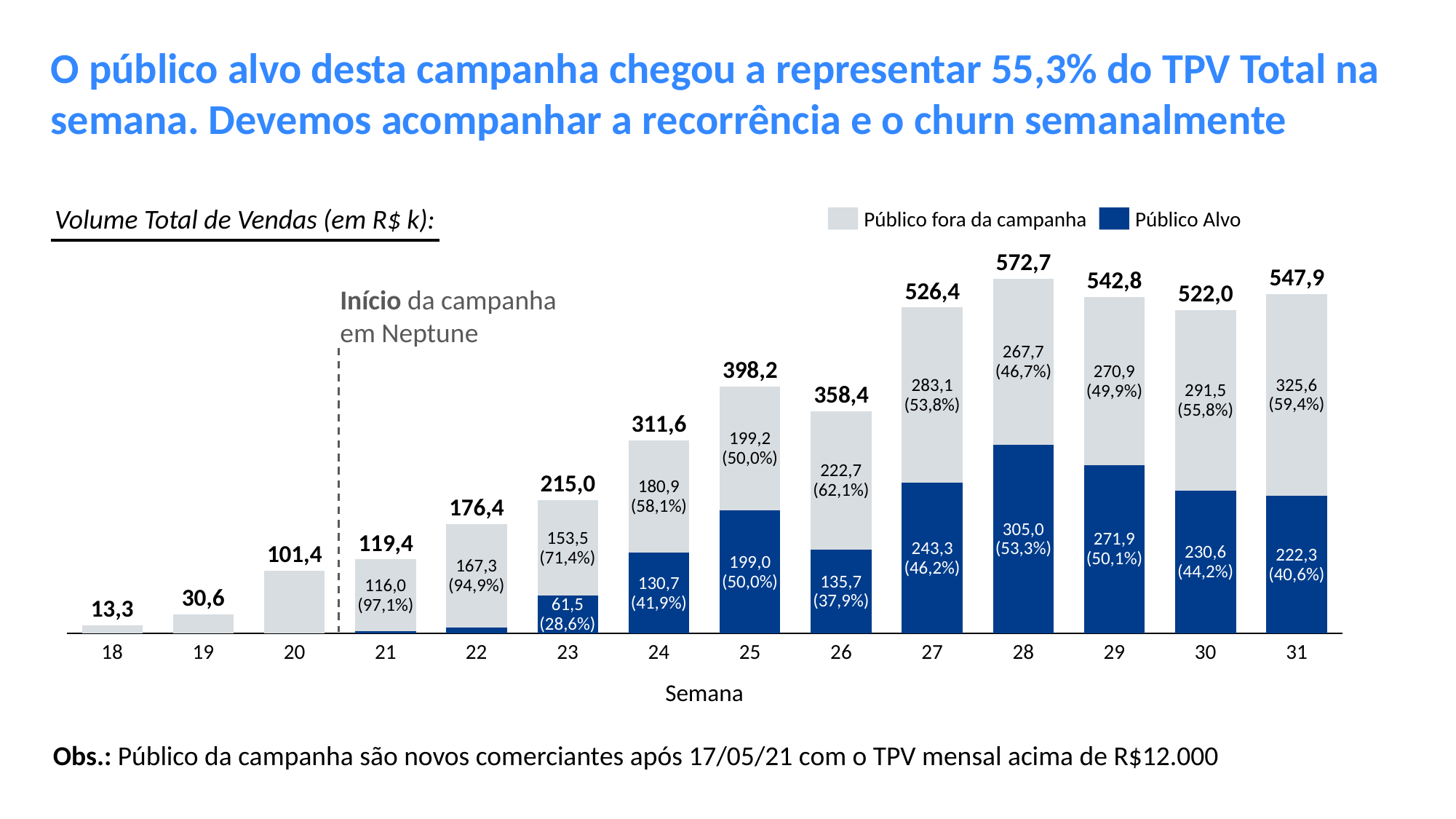

O público alvo desta campanha chegou a representar 55,3% do TPV Total na semana. Devemos acompanhar a recorrência e o churn semanalmente
Volume Total de Vendas (em R$ k):

Público fora da campanha
Público Alvo
572,7
547,9
542,8

### Chart

| Category |  |  |
|---|---|---|
Início da campanha
em Neptune
526,4
522,0
267,7
(46,7%)
398,2
270,9
(49,9%)
325,6
(59,4%)
283,1
(53,8%)
291,5
(55,8%)
358,4
311,6
199,2
(50,0%)
222,7
(62,1%)
215,0
180,9
(58,1%)
176,4
305,0
(53,3%)
153,5
(71,4%)
271,9
(50,1%)
119,4
243,3
(46,2%)
101,4
230,6
(44,2%)
222,3
(40,6%)
199,0
(50,0%)
167,3
(94,9%)
135,7
(37,9%)
130,7
(41,9%)
116,0
(97,1%)
30,6
61,5
(28,6%)
13,3
18
19
20
21
22
23
24
25
26
27
28
29
30
31
Semana
Obs.: Público da campanha são novos comerciantes após 17/05/21 com o TPV mensal acima de R$12.000